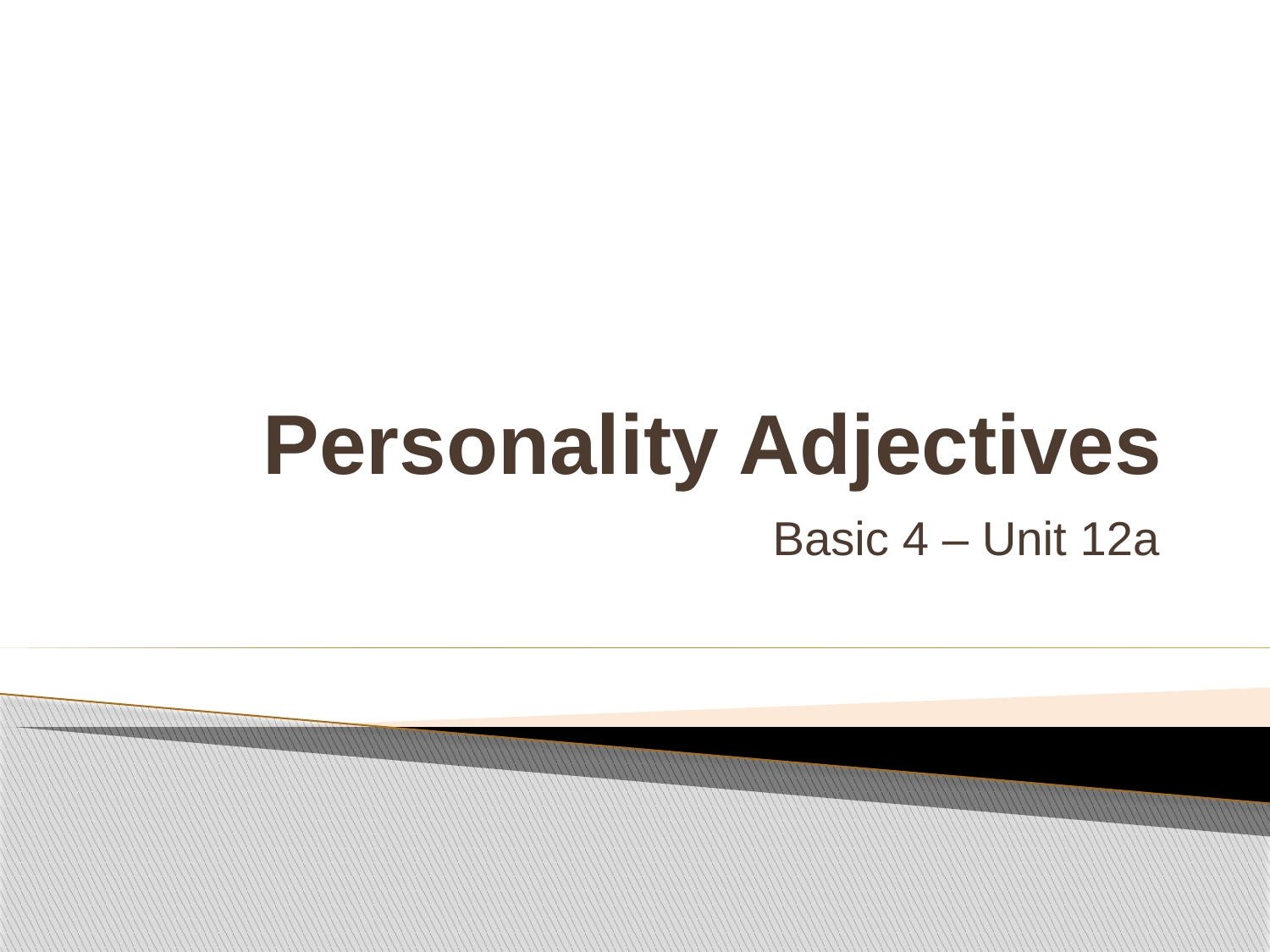

# Personality Adjectives
Basic 4 – Unit 12a